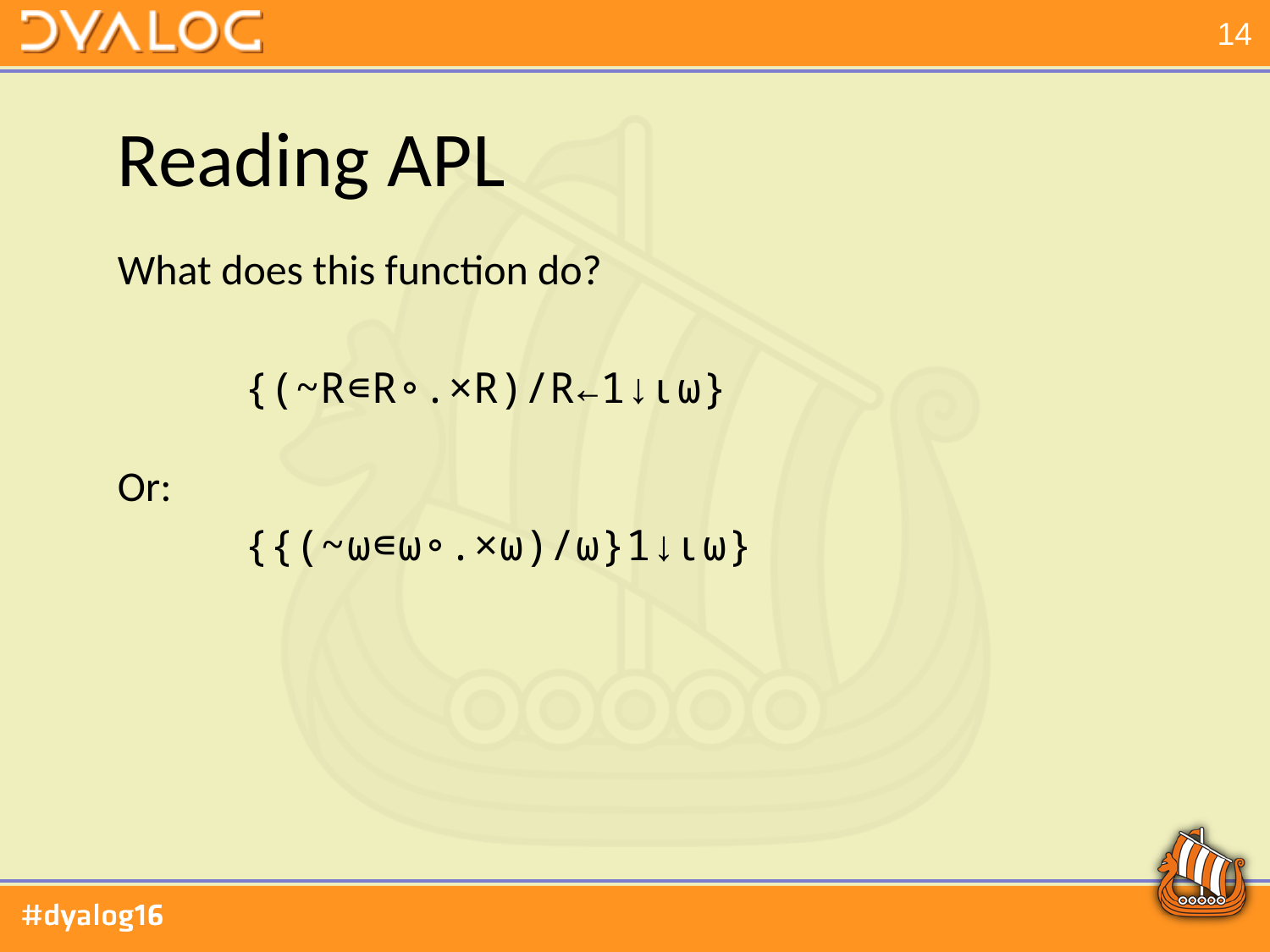

# Reading APL
What does this function do?

	{(~R∊R∘.×R)/R←1↓⍳⍵}

Or:
	{{(~⍵∊⍵∘.×⍵)/⍵}1↓⍳⍵}